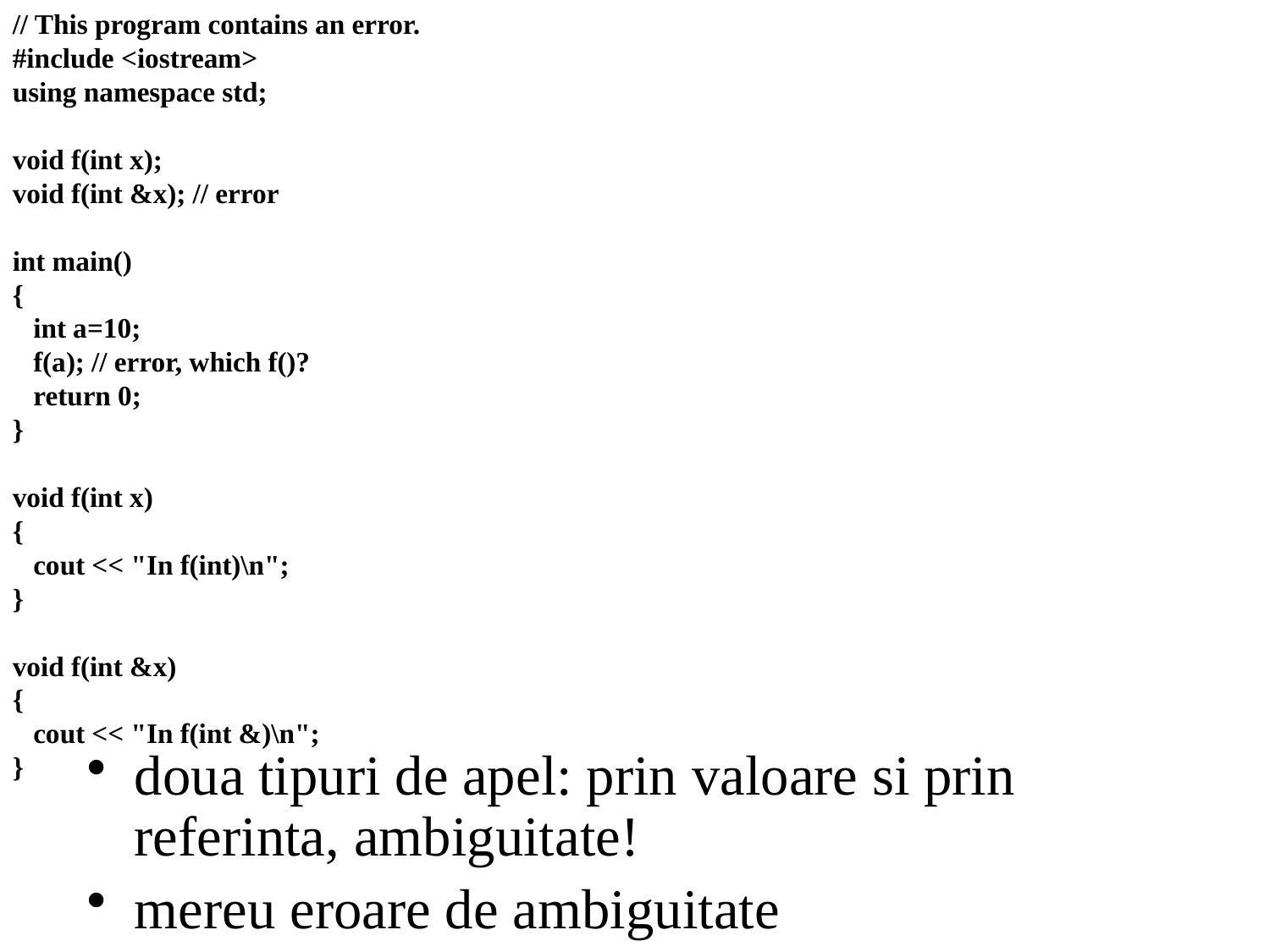

// This program contains an error.
#include <iostream>
using namespace std;

void f(int x);
void f(int &x); // error

int main()
{
   int a=10;
   f(a); // error, which f()?
   return 0;
}

void f(int x)
{
   cout << "In f(int)\n";
}

void f(int &x)
{
   cout << "In f(int &)\n";
}
doua tipuri de apel: prin valoare si prin referinta, ambiguitate!
mereu eroare de ambiguitate